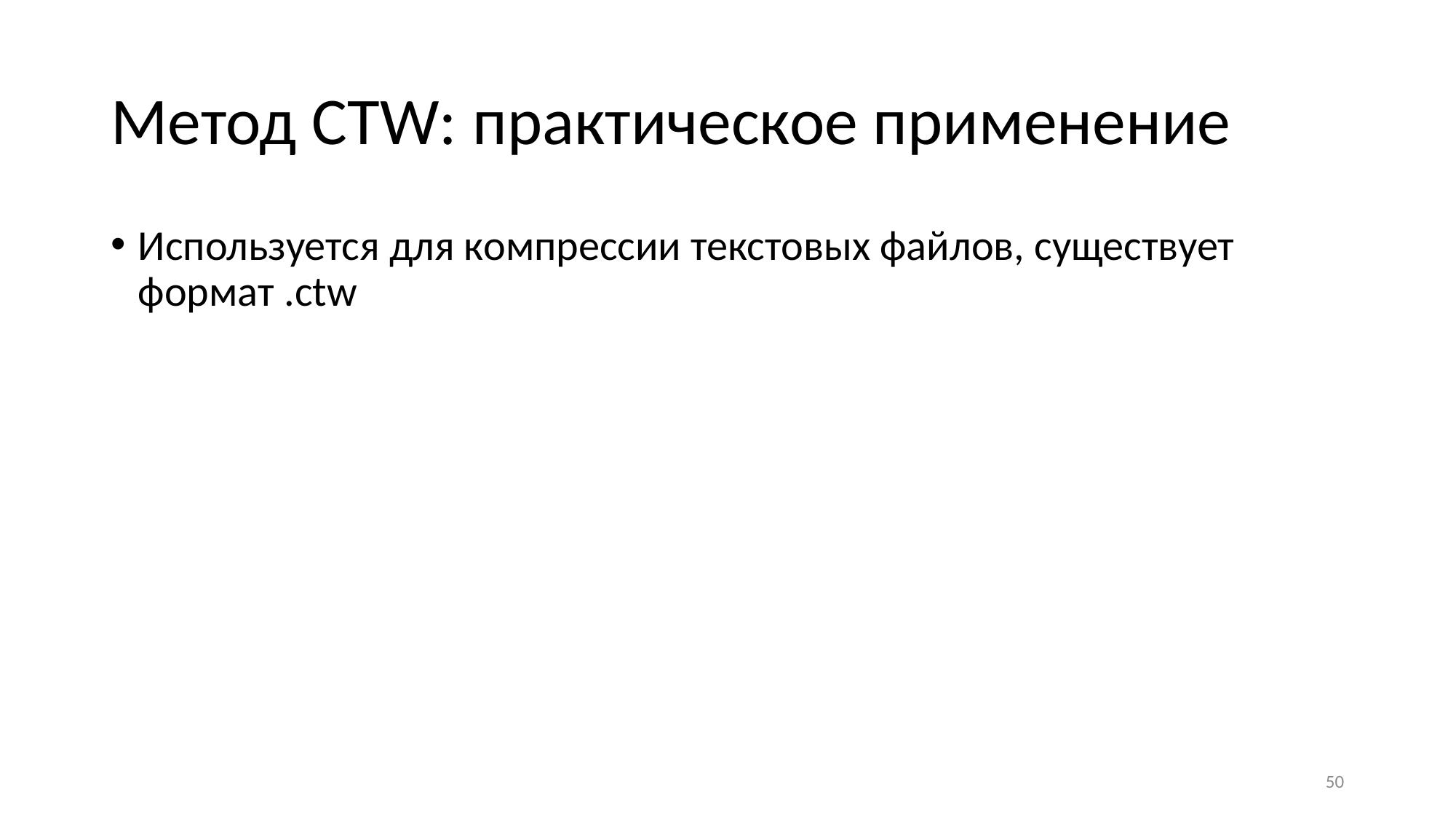

# Метод CTW: практическое применение
Используется для компрессии текстовых файлов, существует формат .ctw
50